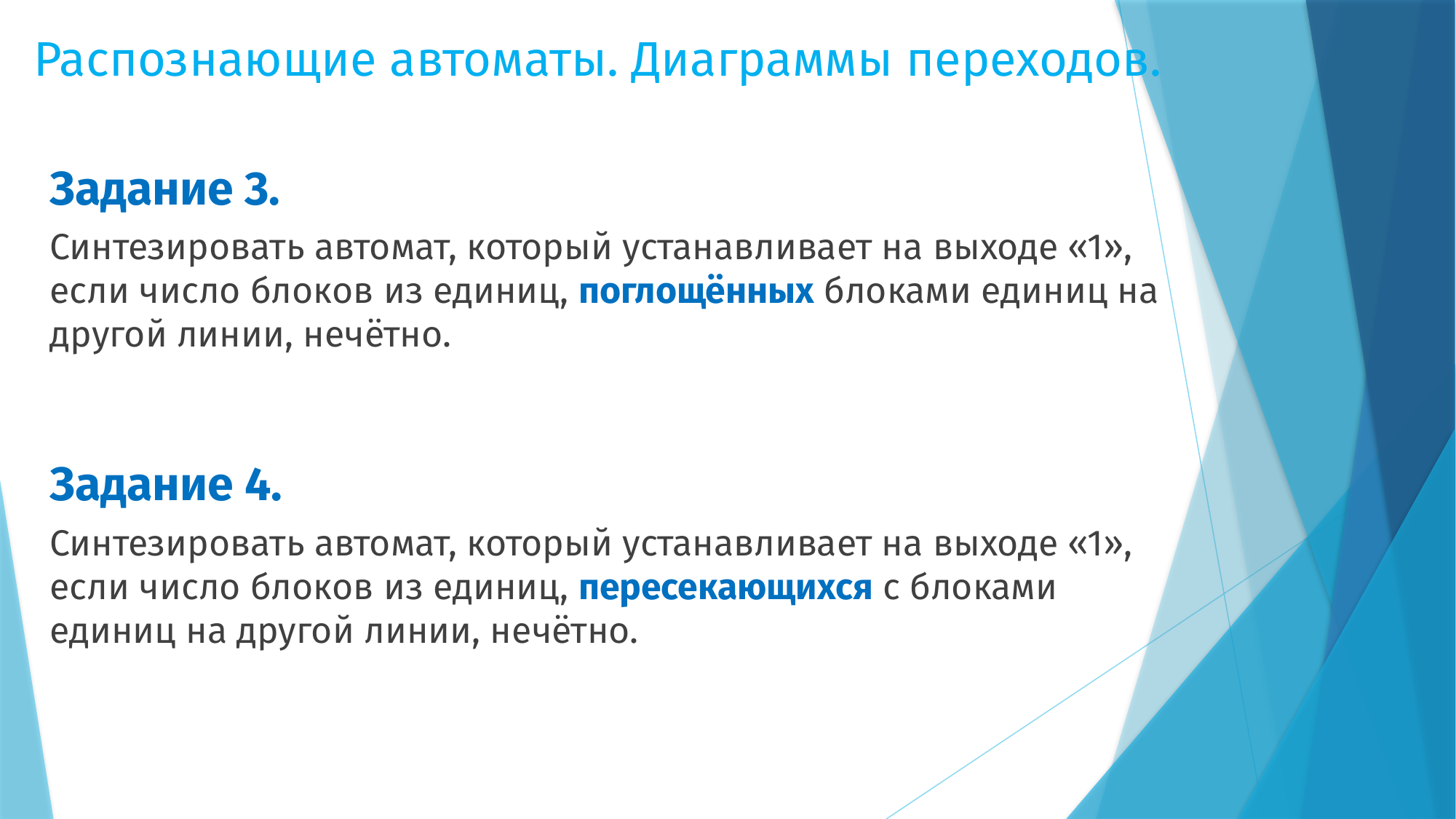

# Распознающие автоматы. Диаграммы переходов.
Задание 3.
Синтезировать автомат, который устанавливает на выходе «1», если число блоков из единиц, поглощённых блоками единиц на другой линии, нечётно.

Задание 4.
Синтезировать автомат, который устанавливает на выходе «1», если число блоков из единиц, пересекающихся с блоками единиц на другой линии, нечётно.